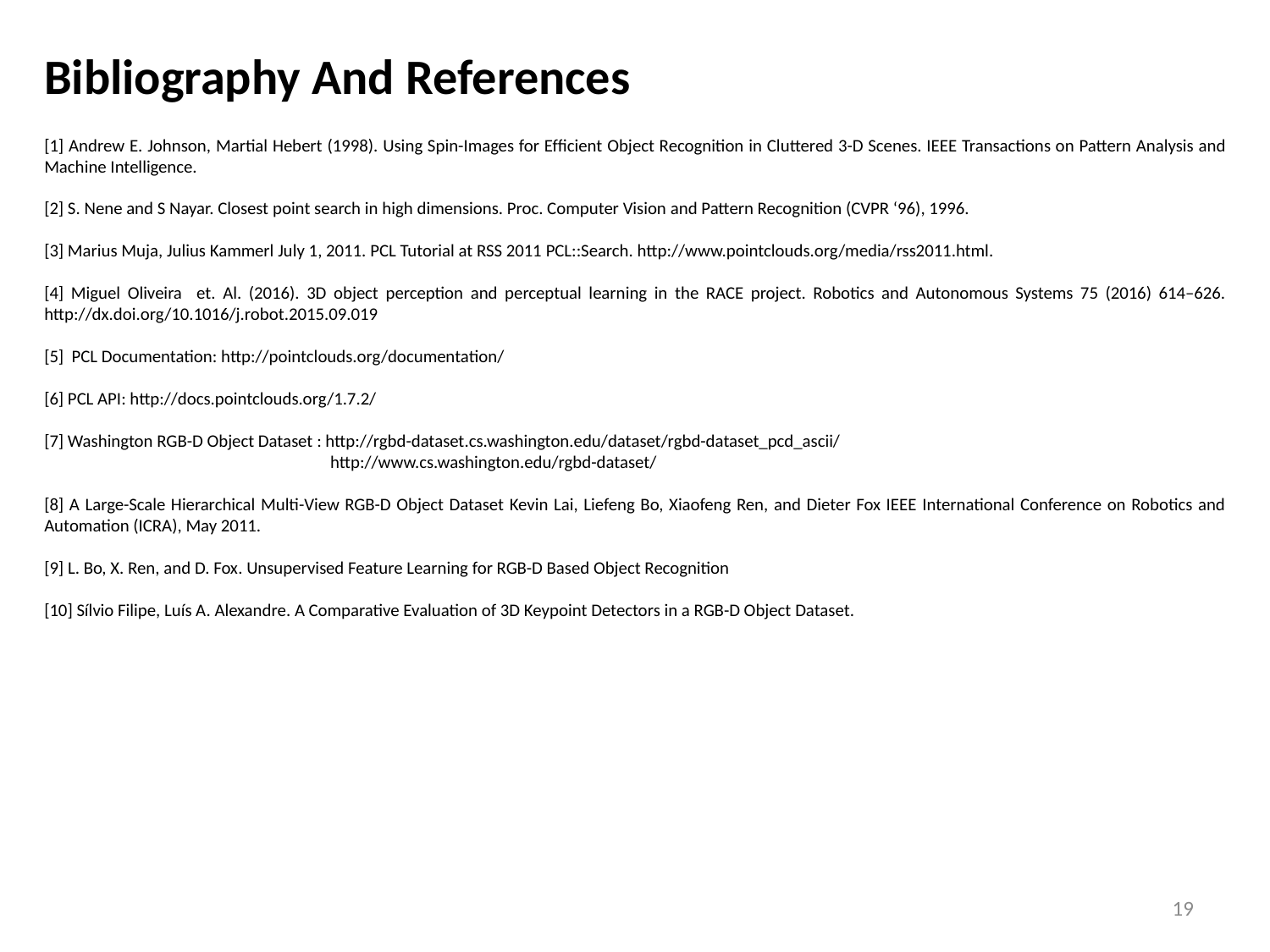

Bibliography And References
[1] Andrew E. Johnson, Martial Hebert (1998). Using Spin-Images for Efﬁcient Object Recognition in Cluttered 3-D Scenes. IEEE Transactions on Pattern Analysis and Machine Intelligence.

[2] S. Nene and S Nayar. Closest point search in high dimensions. Proc. Computer Vision and Pattern Recognition (CVPR ‘96), 1996.

[3] Marius Muja, Julius Kammerl July 1, 2011. PCL Tutorial at RSS 2011 PCL::Search. http://www.pointclouds.org/media/rss2011.html.

[4] Miguel Oliveira  et. Al. (2016). 3D object perception and perceptual learning in the RACE project. Robotics and Autonomous Systems 75 (2016) 614–626. http://dx.doi.org/10.1016/j.robot.2015.09.019

[5]  PCL Documentation: http://pointclouds.org/documentation/

[6] PCL API: http://docs.pointclouds.org/1.7.2/

[7] Washington RGB-D Object Dataset : http://rgbd-dataset.cs.washington.edu/dataset/rgbd-dataset_pcd_ascii/
		        http://www.cs.washington.edu/rgbd-dataset/

[8] A Large-Scale Hierarchical Multi-View RGB-D Object Dataset Kevin Lai, Liefeng Bo, Xiaofeng Ren, and Dieter Fox IEEE International Conference on Robotics and Automation (ICRA), May 2011.

[9] L. Bo, X. Ren, and D. Fox. Unsupervised Feature Learning for RGB-D Based Object Recognition

[10] Sílvio Filipe, Luís A. Alexandre. A Comparative Evaluation of 3D Keypoint Detectors in a RGB-D Object Dataset.

19